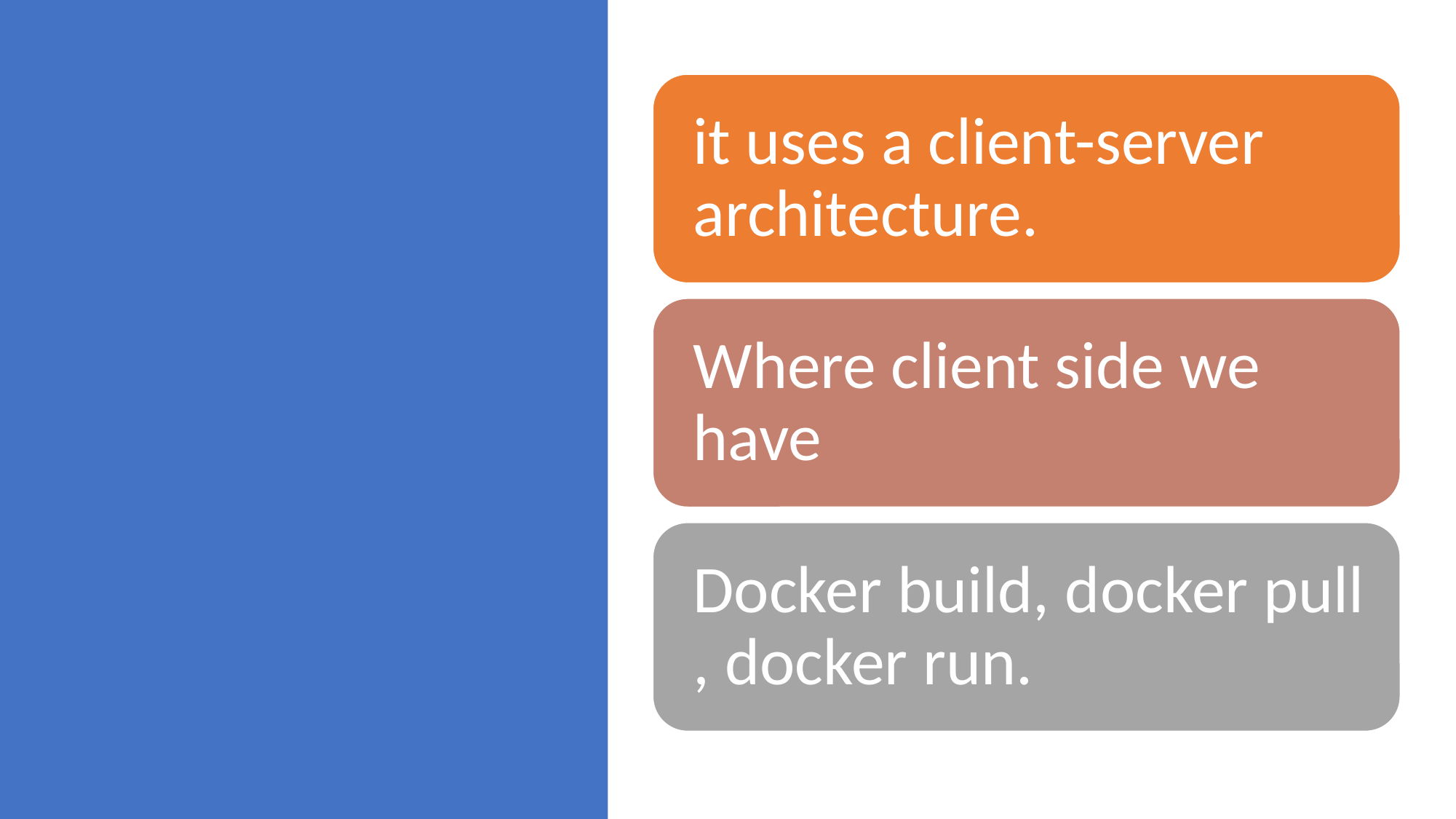

#
it uses a client-server architecture.
Where client side we have
Docker build, docker pull , docker run.